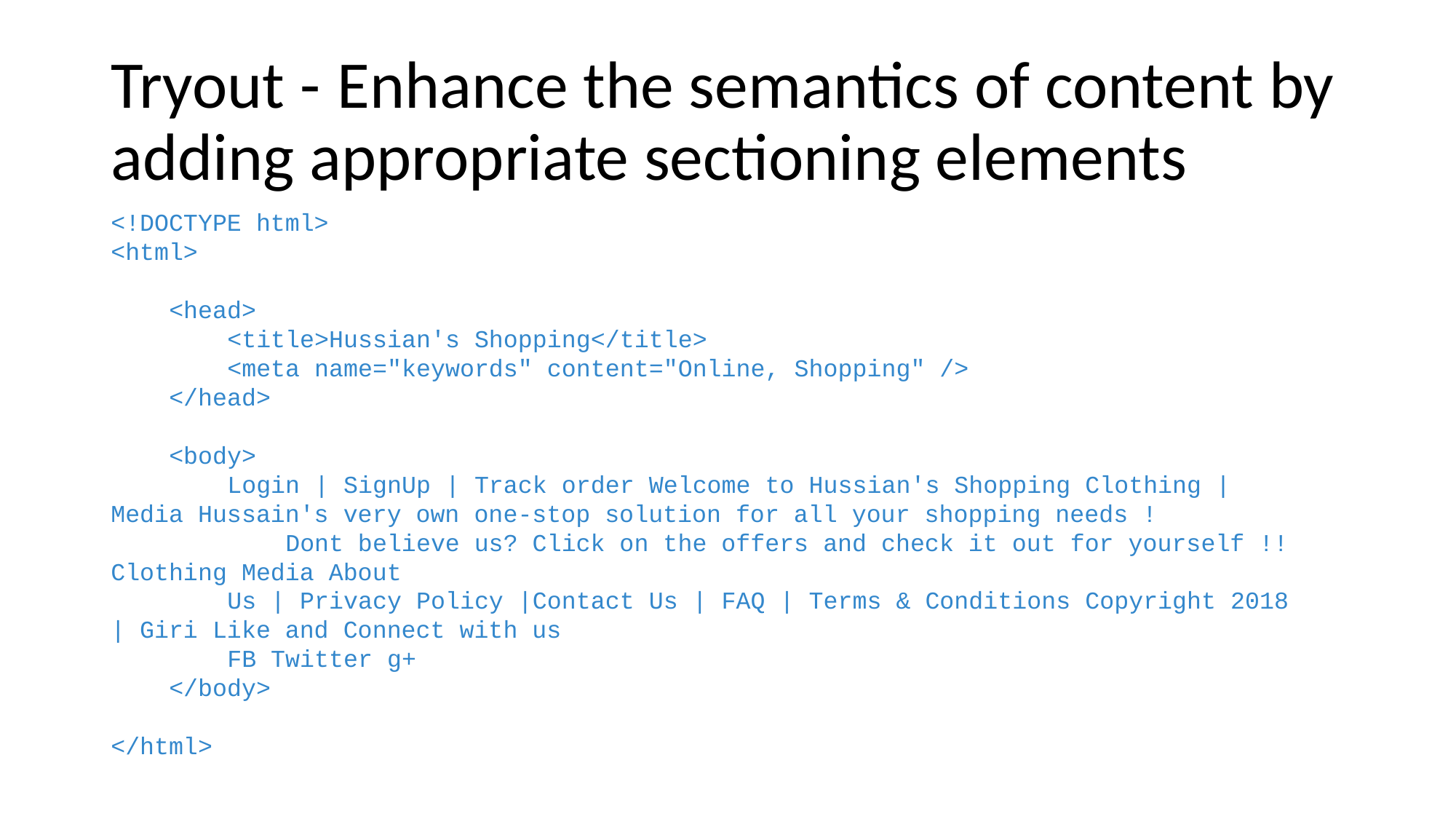

# Tryout - Enhance the semantics of content by adding appropriate sectioning elements
<!DOCTYPE html>
<html>

    <head>
        <title>Hussian's Shopping</title>
        <meta name="keywords" content="Online, Shopping" />
    </head>

    <body>
        Login | SignUp | Track order Welcome to Hussian's Shopping Clothing | Media Hussain's very own one-stop solution for all your shopping needs !
            Dont believe us? Click on the offers and check it out for yourself !! Clothing Media About
        Us | Privacy Policy |Contact Us | FAQ | Terms & Conditions Copyright 2018 | Giri Like and Connect with us
        FB Twitter g+
    </body>

</html>